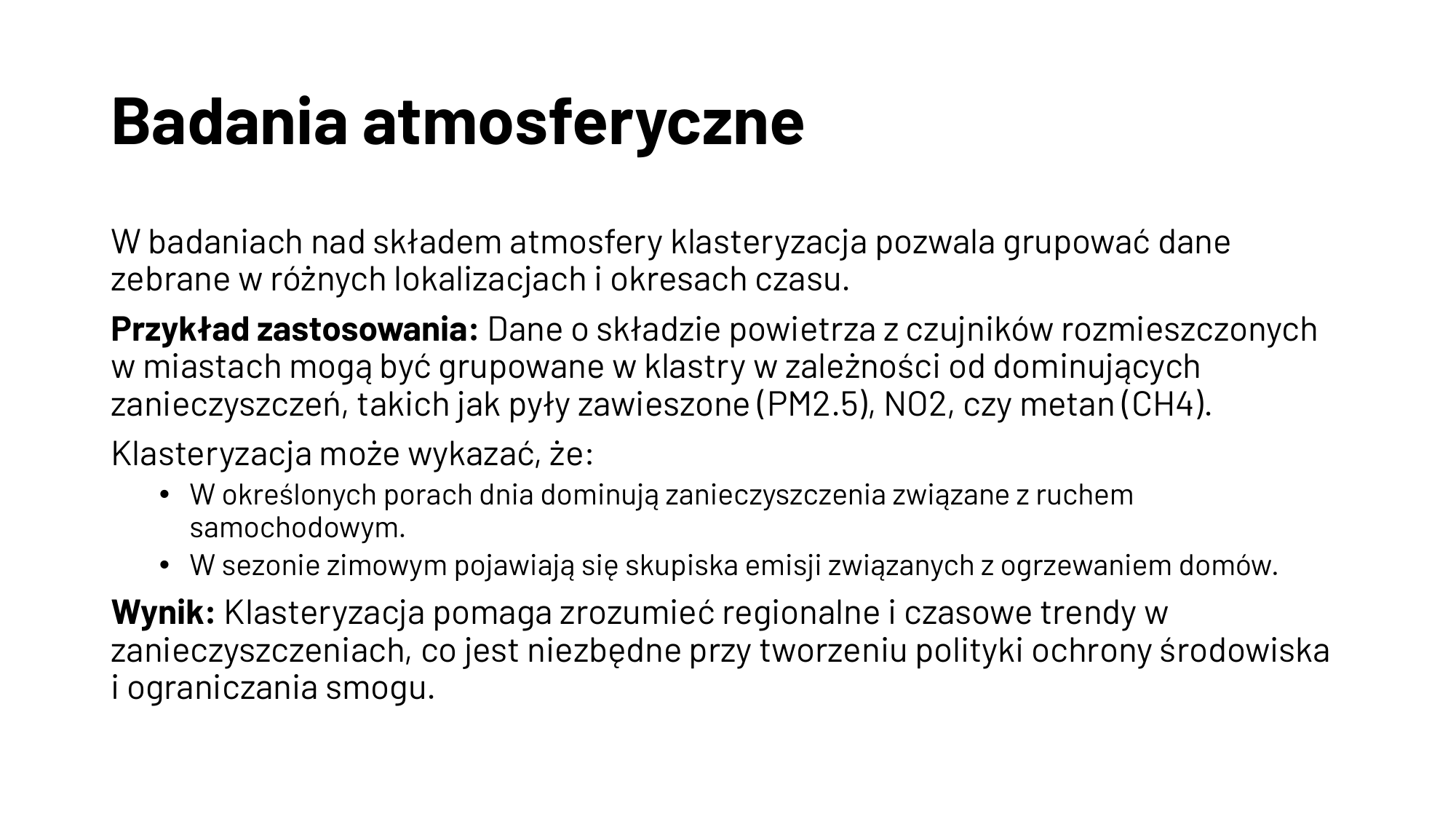

# Badania atmosferyczne
W badaniach nad składem atmosfery klasteryzacja pozwala grupować dane zebrane w różnych lokalizacjach i okresach czasu.
Przykład zastosowania: Dane o składzie powietrza z czujników rozmieszczonych w miastach mogą być grupowane w klastry w zależności od dominujących zanieczyszczeń, takich jak pyły zawieszone (PM2.5), NO2, czy metan (CH4).
Klasteryzacja może wykazać, że:
W określonych porach dnia dominują zanieczyszczenia związane z ruchem samochodowym.
W sezonie zimowym pojawiają się skupiska emisji związanych z ogrzewaniem domów.
Wynik: Klasteryzacja pomaga zrozumieć regionalne i czasowe trendy w zanieczyszczeniach, co jest niezbędne przy tworzeniu polityki ochrony środowiska i ograniczania smogu.